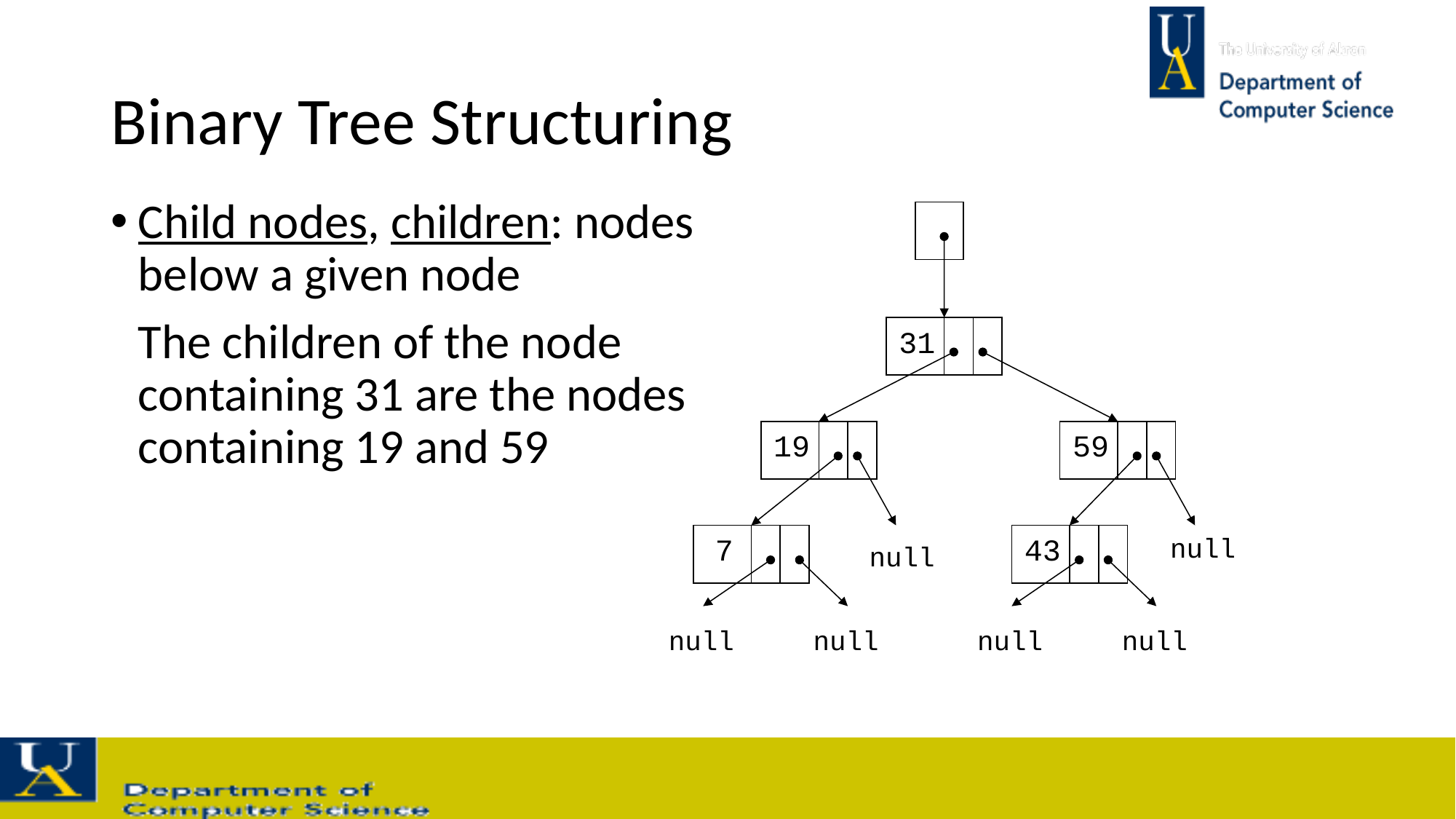

# Binary Tree Structuring
Child nodes, children: nodes below a given node
	The children of the node containing 31 are the nodes containing 19 and 59

31

19

59

7

43

null
null

null
null
null
null